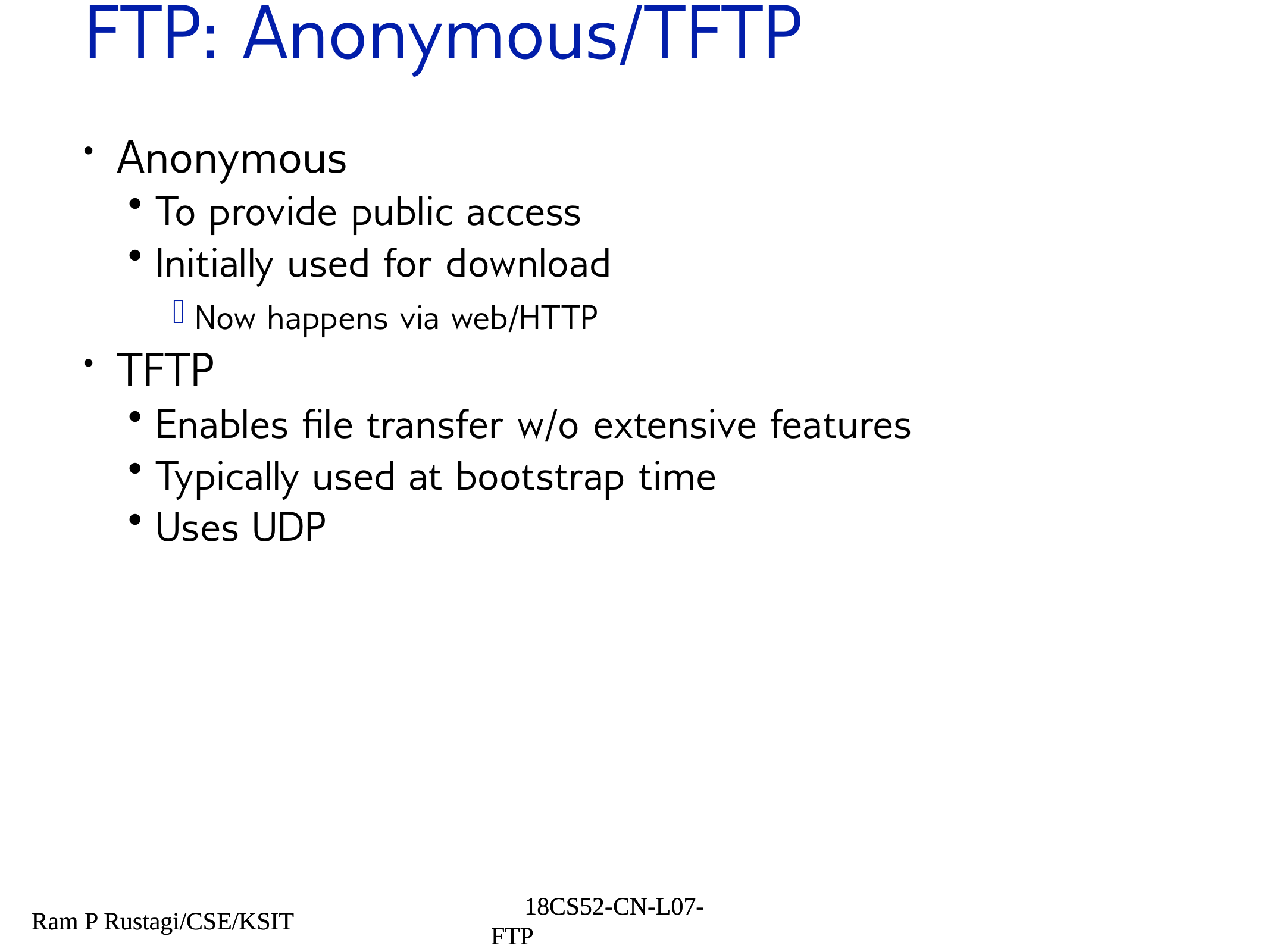

# FTP: Anonymous/TFTP
Anonymous
To provide public access
Initially used for download
Now happens via web/HTTP
TFTP
Enables file transfer w/o extensive features
Typically used at bootstrap time
Uses UDP
17
Ram P Rustagi/CSE/KSIT
18CS52-CN-L07-FTP